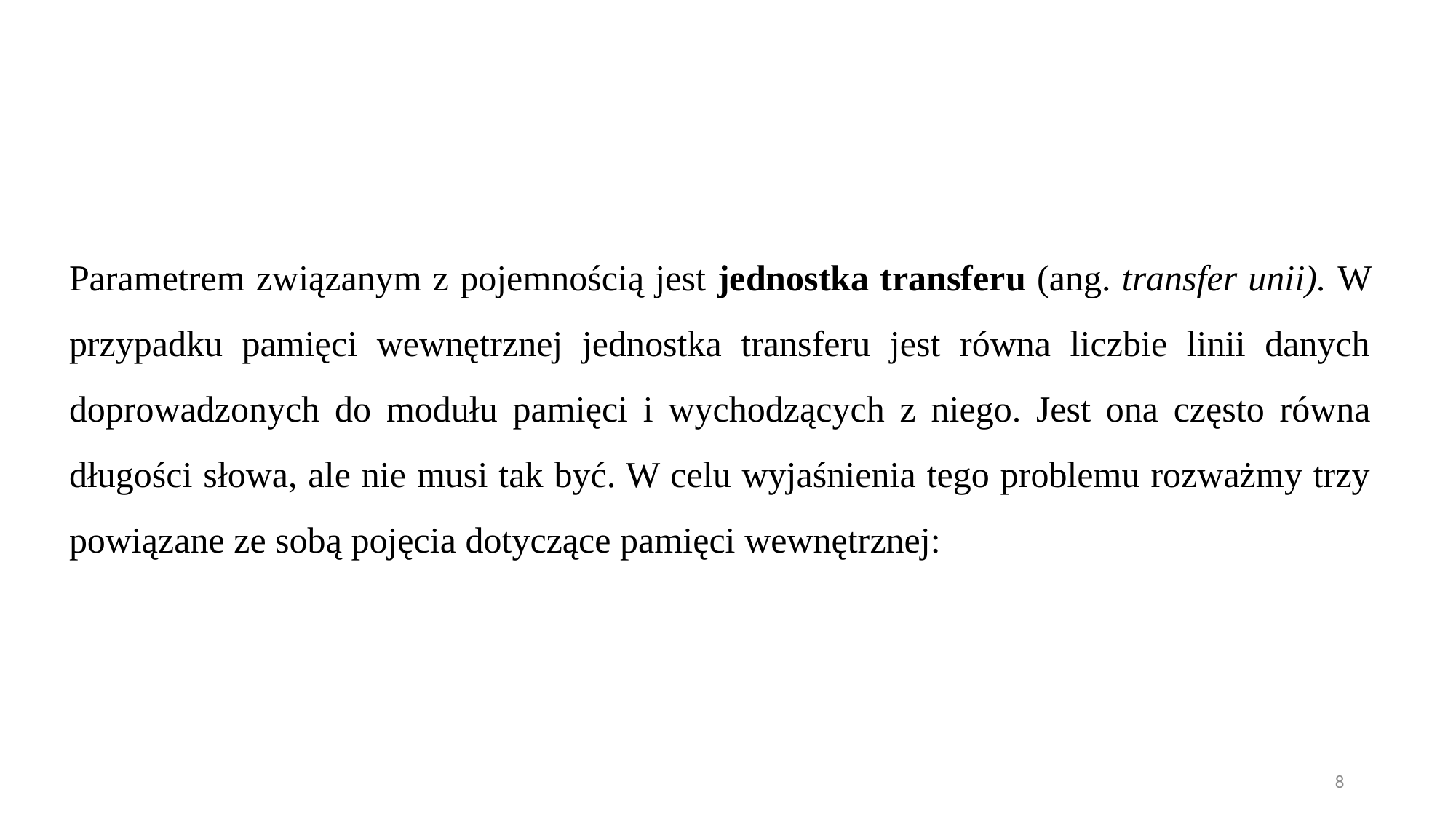

Parametrem związanym z pojemnością jest jednostka transferu (ang. transfer unii). W przypadku pamięci wewnętrznej jednostka transferu jest równa liczbie linii danych doprowadzonych do modułu pamięci i wychodzących z niego. Jest ona często równa długości słowa, ale nie musi tak być. W celu wyjaśnienia tego problemu rozważmy trzy powiązane ze sobą pojęcia dotyczące pamięci wewnętrznej:
8